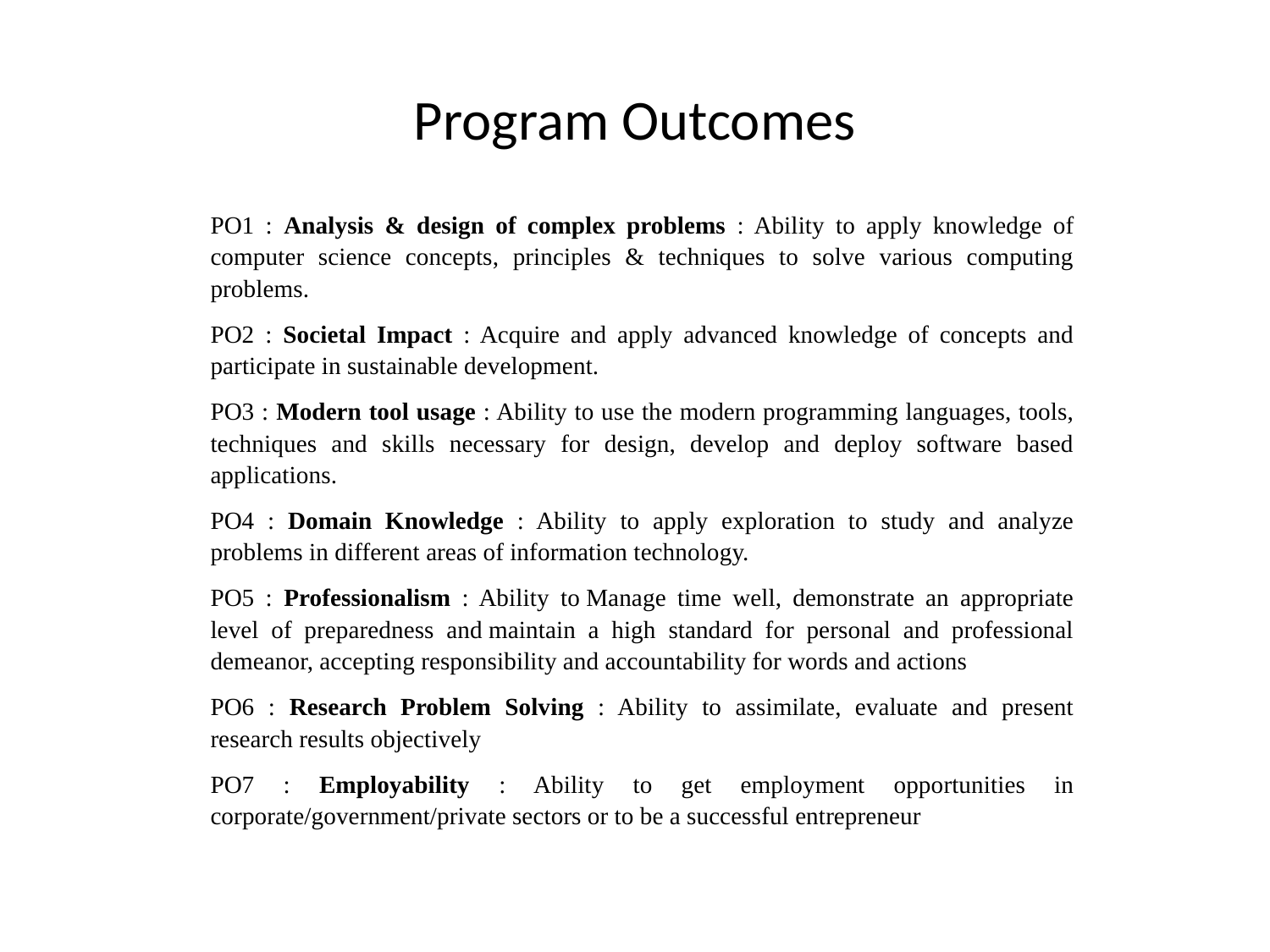

# Program Outcomes
PO1 : Analysis & design of complex problems : Ability to apply knowledge of computer science concepts, principles & techniques to solve various computing problems.
PO2 : Societal Impact : Acquire and apply advanced knowledge of concepts and participate in sustainable development.
PO3 : Modern tool usage : Ability to use the modern programming languages, tools, techniques and skills necessary for design, develop and deploy software based applications.
PO4 : Domain Knowledge : Ability to apply exploration to study and analyze problems in different areas of information technology.
PO5 : Professionalism : Ability to Manage time well, demonstrate an appropriate level of preparedness and maintain a high standard for personal and professional demeanor, accepting responsibility and accountability for words and actions
PO6 : Research Problem Solving : Ability to assimilate, evaluate and present research results objectively
PO7 : Employability : Ability to get employment opportunities in corporate/government/private sectors or to be a successful entrepreneur